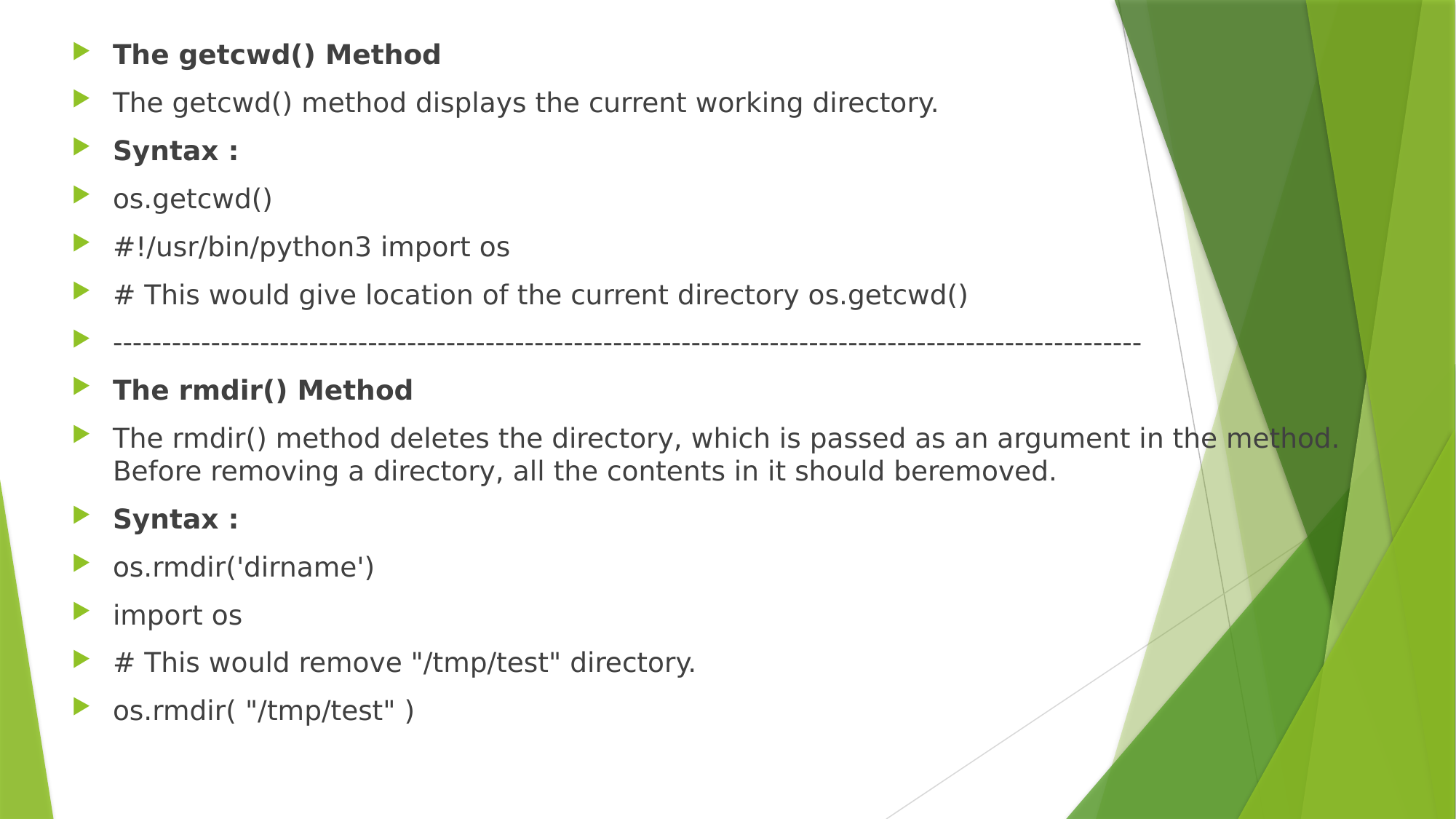

The getcwd() Method
The getcwd() method displays the current working directory.
Syntax :
os.getcwd()
#!/usr/bin/python3 import os
# This would give location of the current directory os.getcwd()
---------------------------------------------------------------------------------------------------------
The rmdir() Method
The rmdir() method deletes the directory, which is passed as an argument in the method. Before removing a directory, all the contents in it should beremoved.
Syntax :
os.rmdir('dirname')
import os
# This would remove "/tmp/test" directory.
os.rmdir( "/tmp/test" )